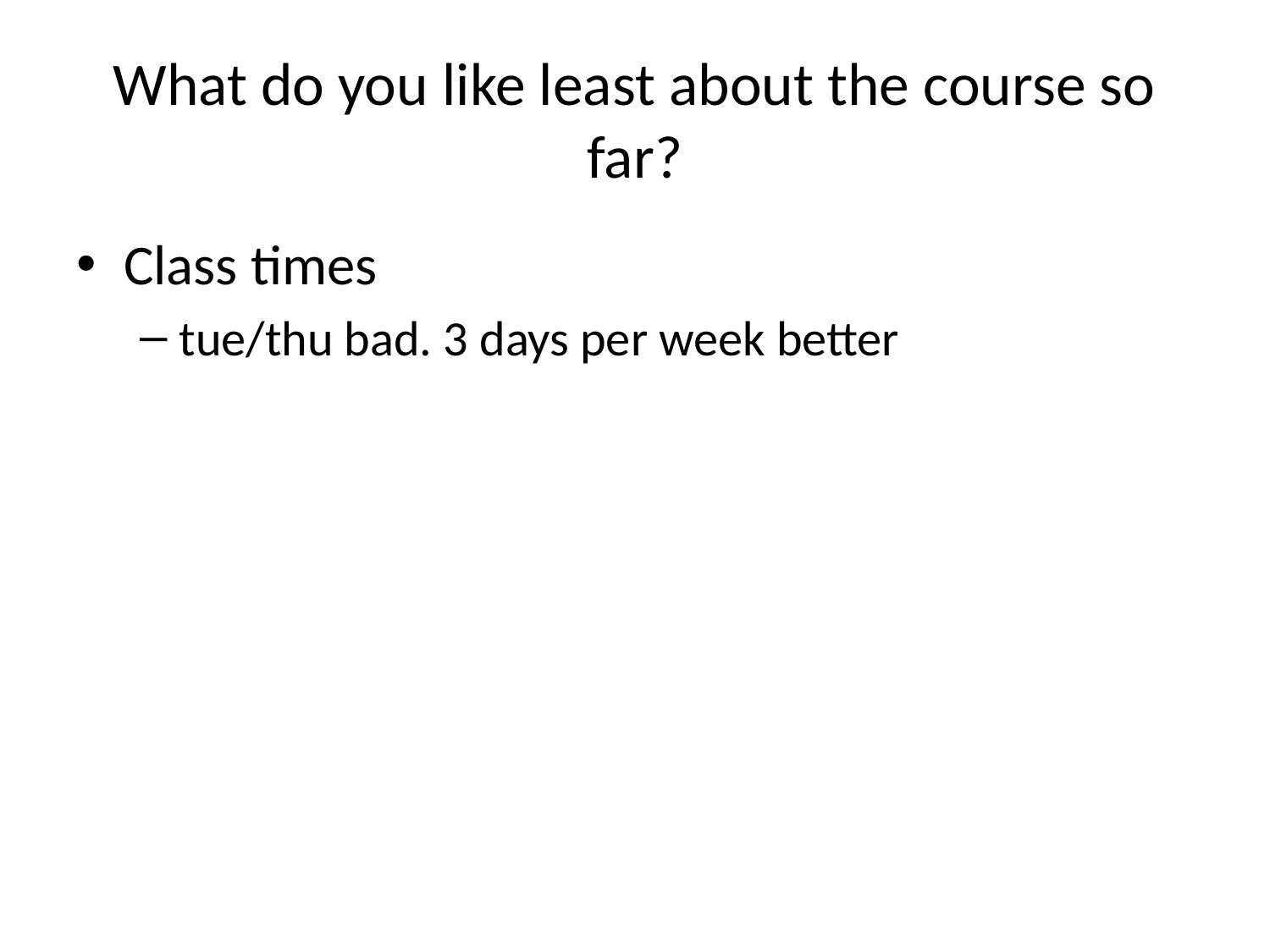

# What do you like least about the course so far?
Class times
tue/thu bad. 3 days per week better